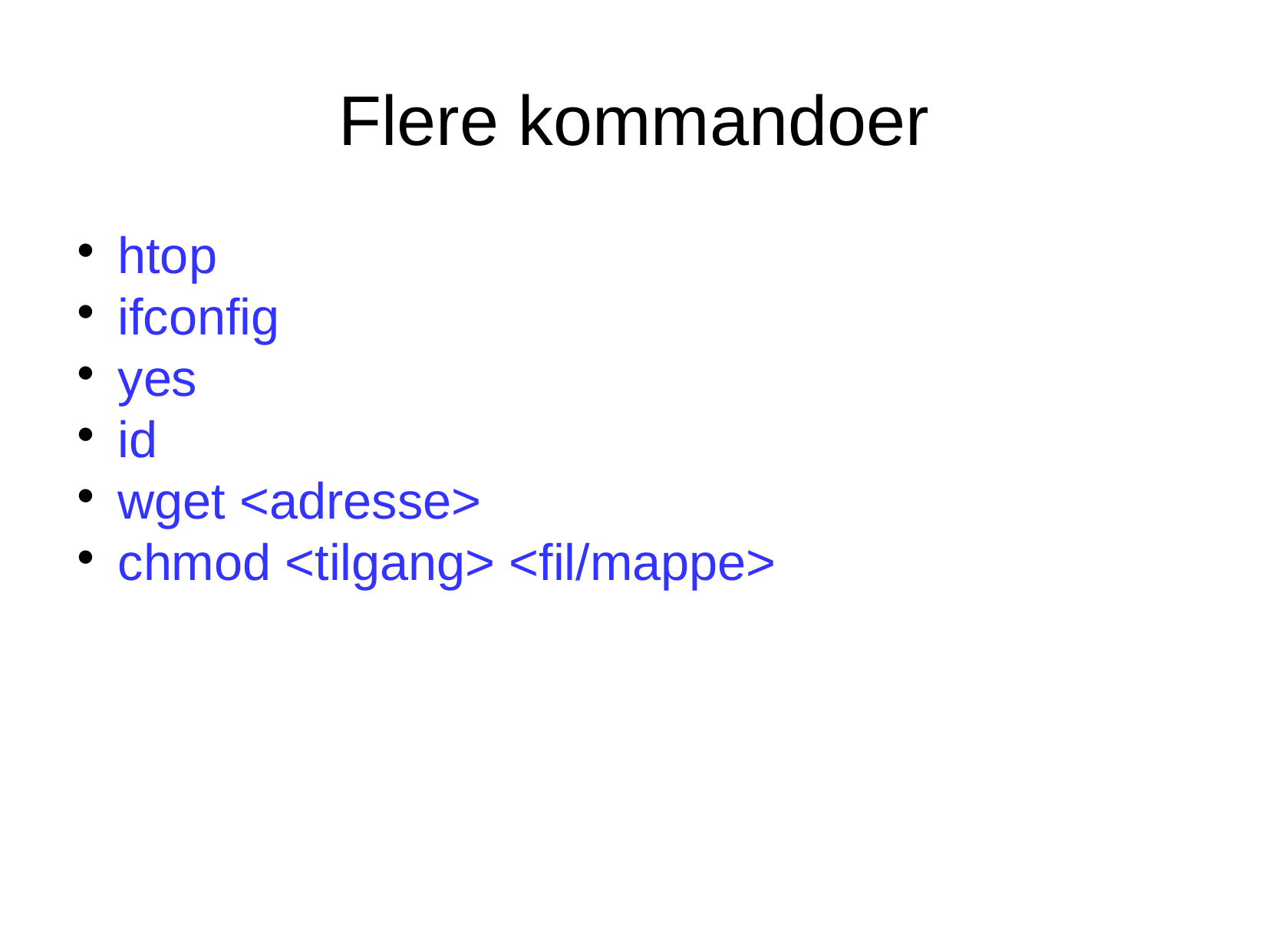

Flere kommandoer
htop
ifconfig
yes
id
wget <adresse>
chmod <tilgang> <fil/mappe>